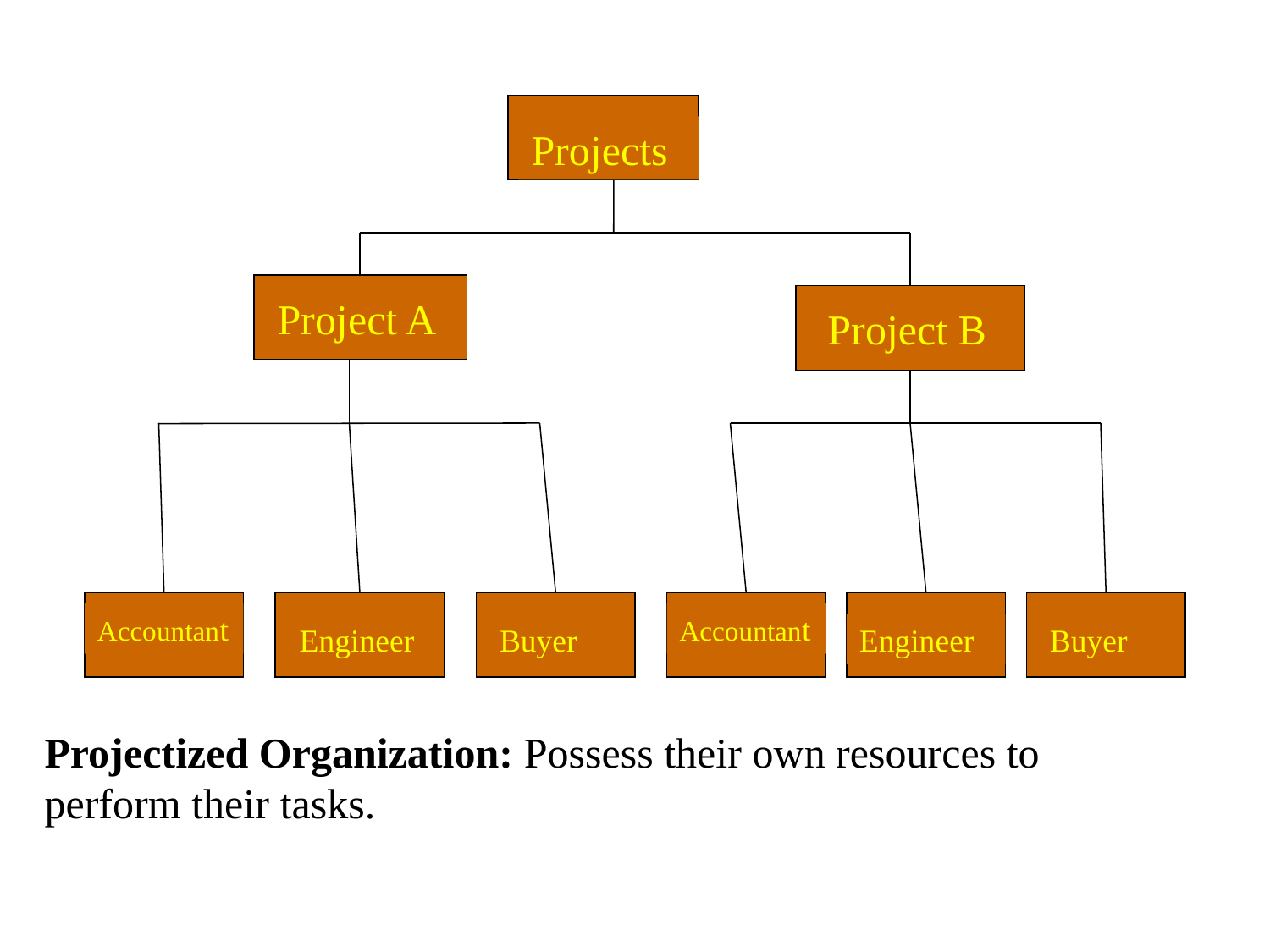

Projects

Project A

Project B

Accountant
Accountant
Buyer
Engineer
Buyer
Engineer
Projectized Organization: Possess their own resources to perform their tasks.